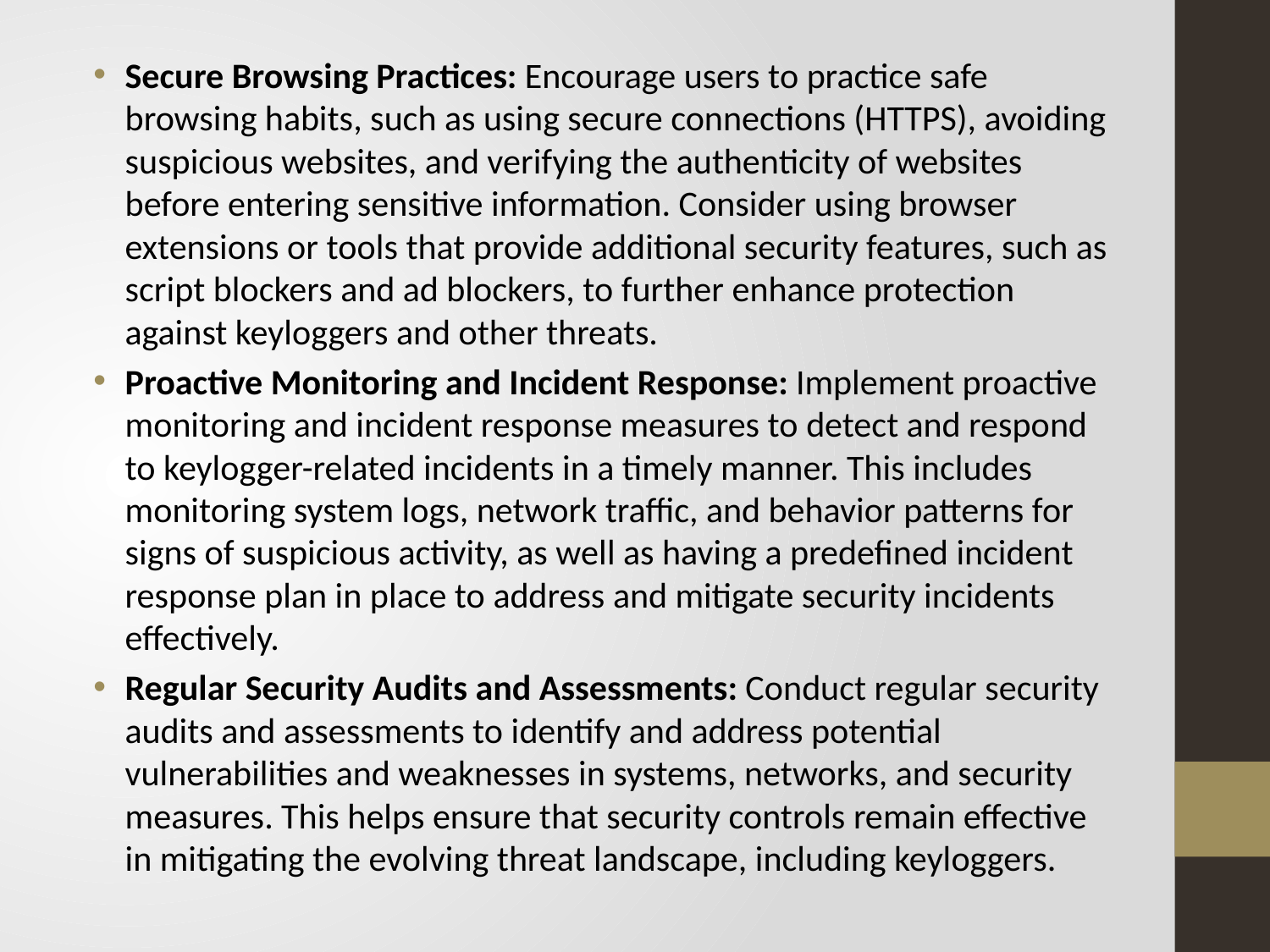

Secure Browsing Practices: Encourage users to practice safe browsing habits, such as using secure connections (HTTPS), avoiding suspicious websites, and verifying the authenticity of websites before entering sensitive information. Consider using browser extensions or tools that provide additional security features, such as script blockers and ad blockers, to further enhance protection against keyloggers and other threats.
Proactive Monitoring and Incident Response: Implement proactive monitoring and incident response measures to detect and respond to keylogger-related incidents in a timely manner. This includes monitoring system logs, network traffic, and behavior patterns for signs of suspicious activity, as well as having a predefined incident response plan in place to address and mitigate security incidents effectively.
Regular Security Audits and Assessments: Conduct regular security audits and assessments to identify and address potential vulnerabilities and weaknesses in systems, networks, and security measures. This helps ensure that security controls remain effective in mitigating the evolving threat landscape, including keyloggers.